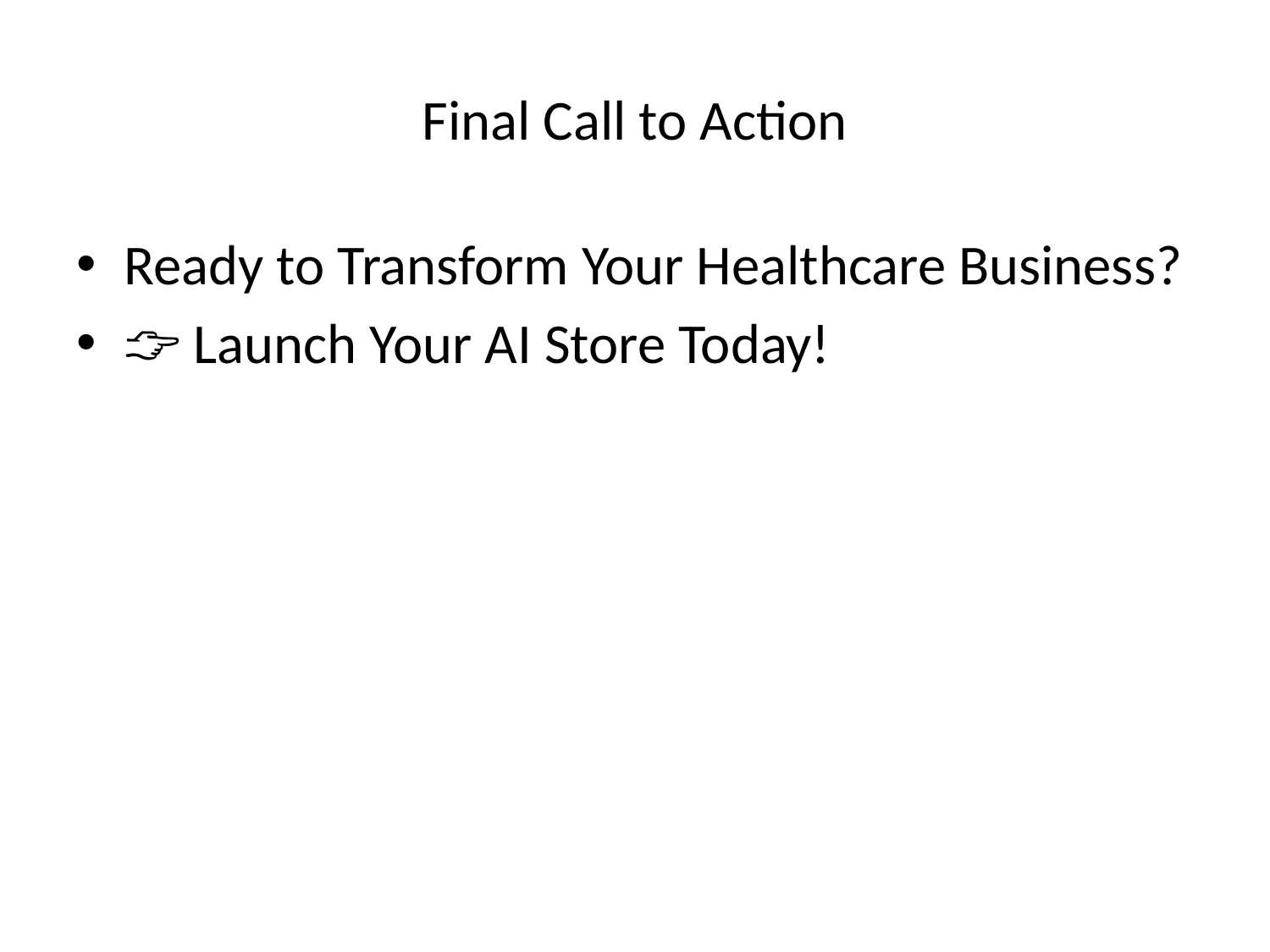

# Final Call to Action
Ready to Transform Your Healthcare Business?
👉 Launch Your AI Store Today!